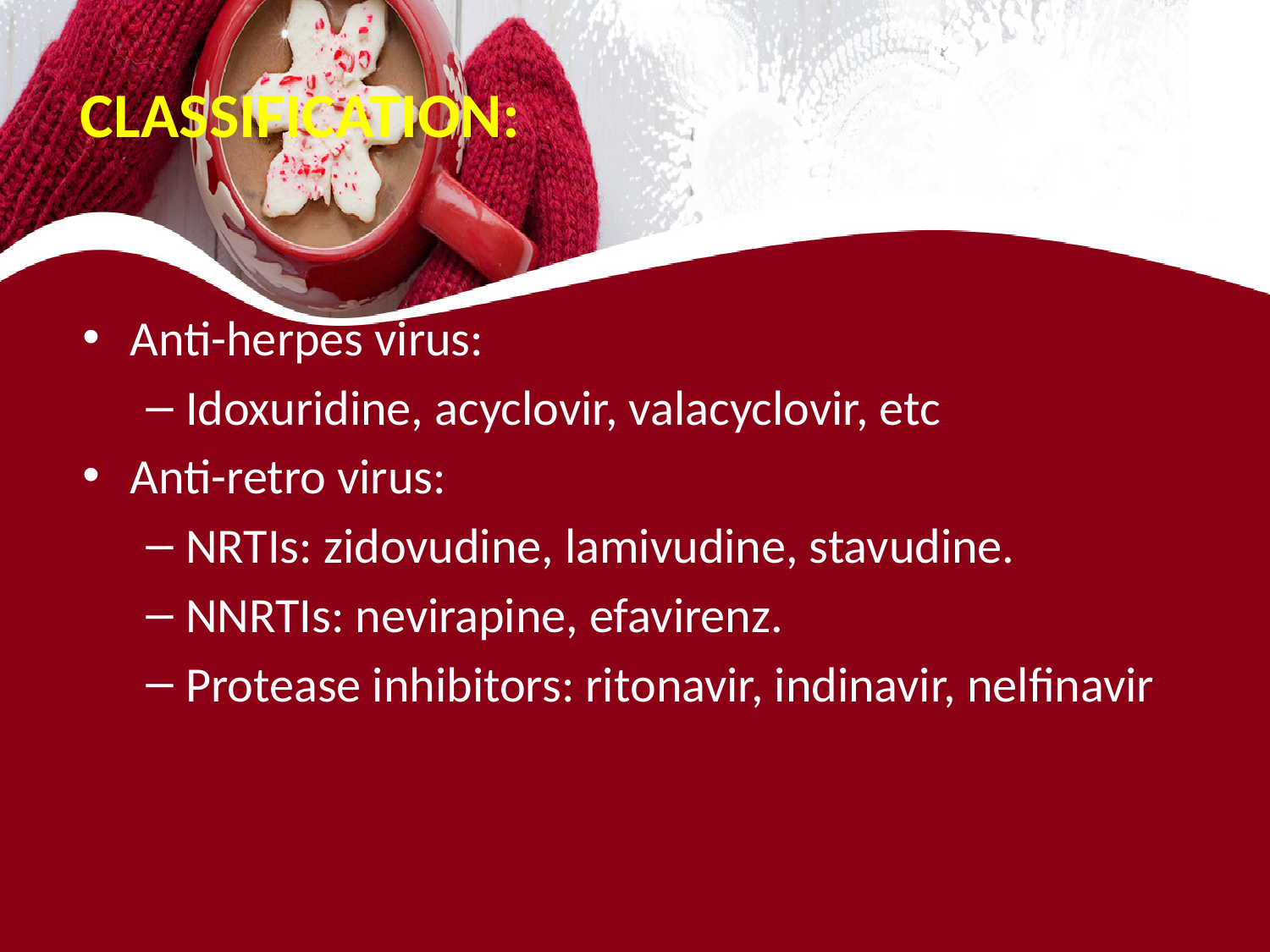

# CLASSIFICATION:
Anti-herpes virus:
Idoxuridine, acyclovir, valacyclovir, etc
Anti-retro virus:
NRTIs: zidovudine, lamivudine, stavudine.
NNRTIs: nevirapine, efavirenz.
Protease inhibitors: ritonavir, indinavir, nelfinavir